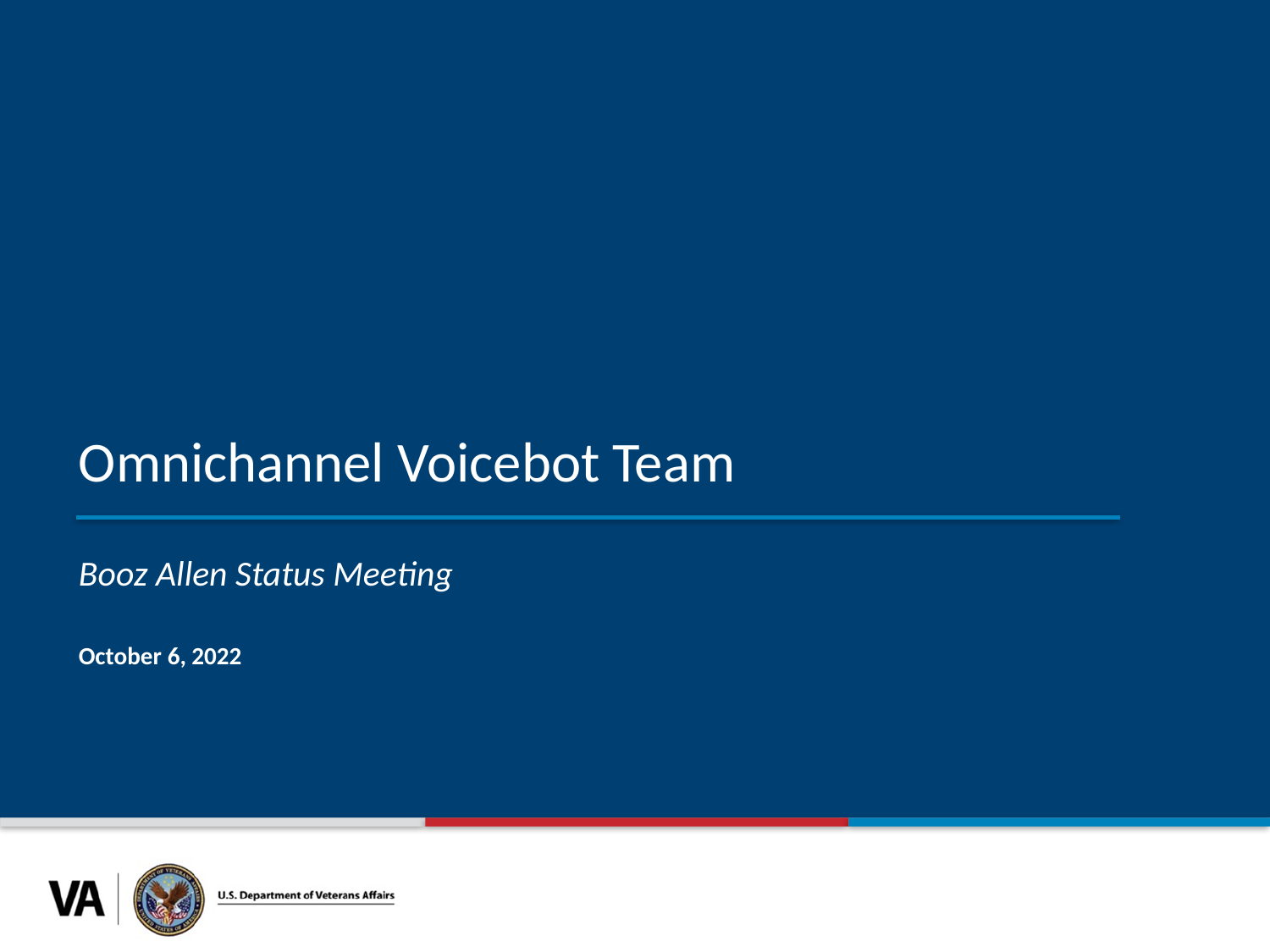

Omnichannel Voicebot Team
Booz Allen Status Meeting
October 6, 2022